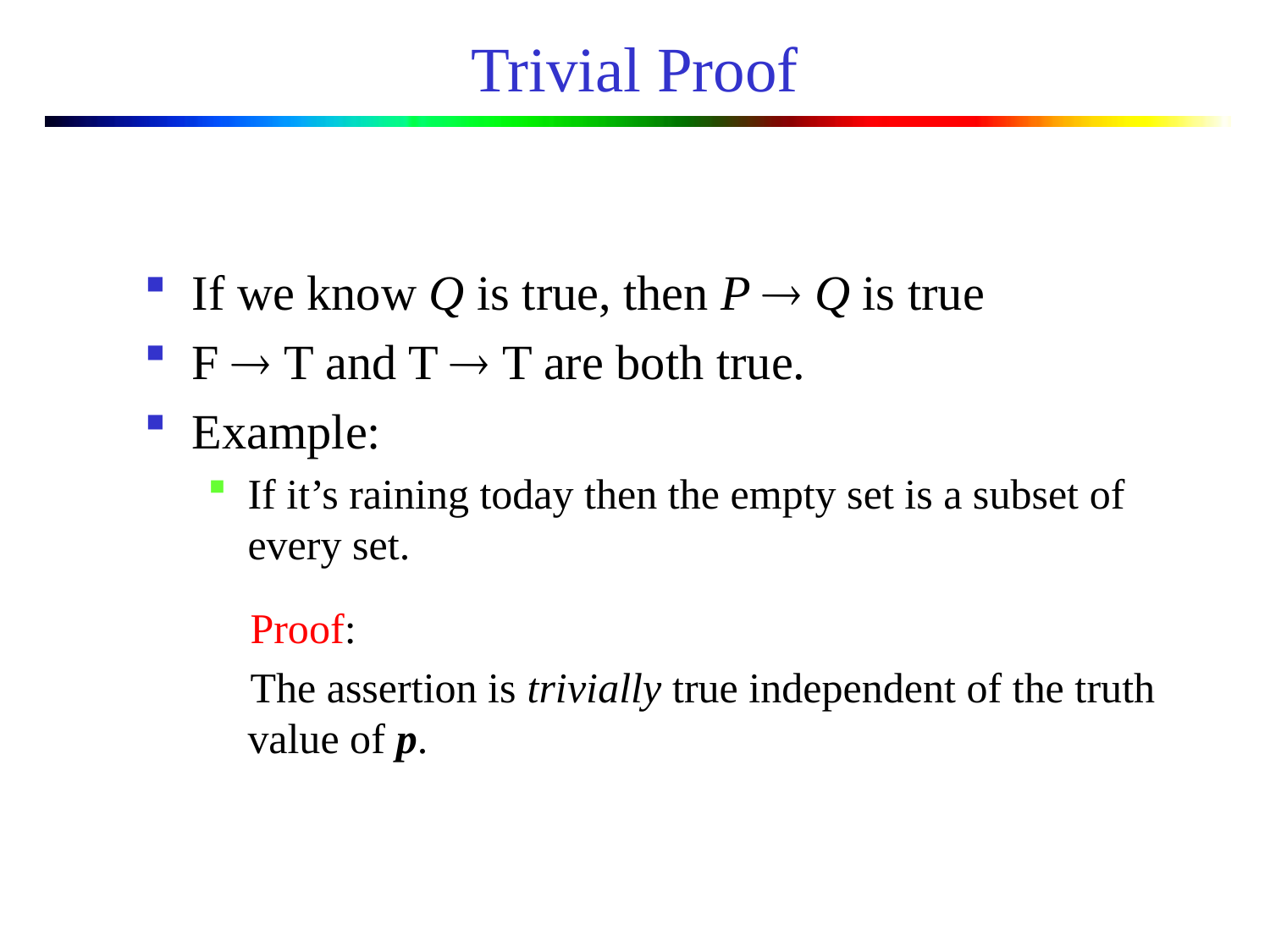

# Trivial Proof
If we know Q is true, then P → Q is true
F → T and T → T are both true.
Example:
If it’s raining today then the empty set is a subset of every set.

    Proof:
    The assertion is trivially true independent of the truth value of p.